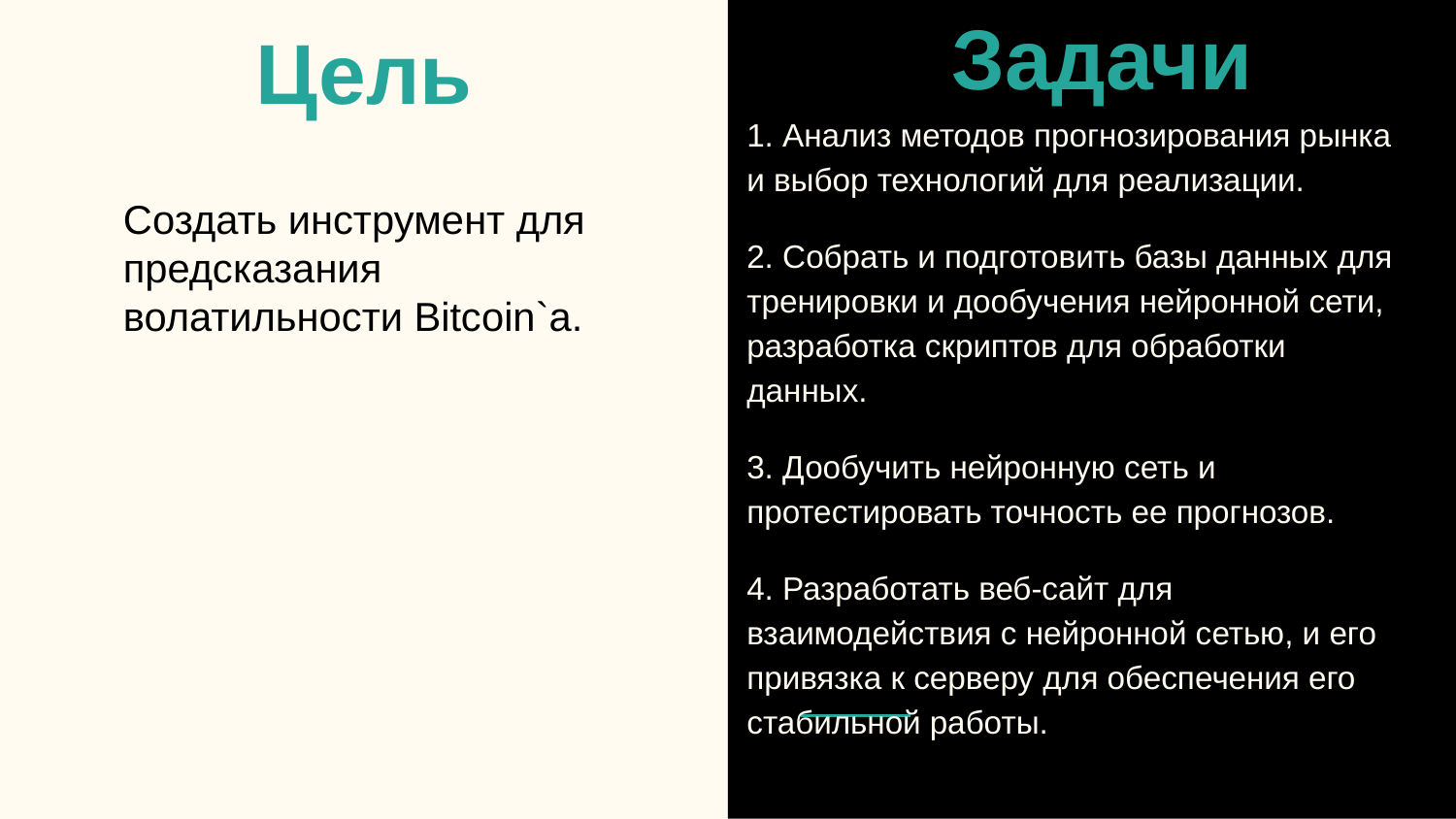

# Цель
Задачи
Создать инструмент для предсказания волатильности Bitcoin`а.
1. Анализ методов прогнозирования рынка и выбор технологий для реализации.
2. Собрать и подготовить базы данных для тренировки и дообучения нейронной сети, разработка скриптов для обработки данных.
3. Дообучить нейронную сеть и протестировать точность ее прогнозов.
4. Разработать веб-сайт для взаимодействия с нейронной сетью, и его привязка к серверу для обеспечения его стабильной работы.